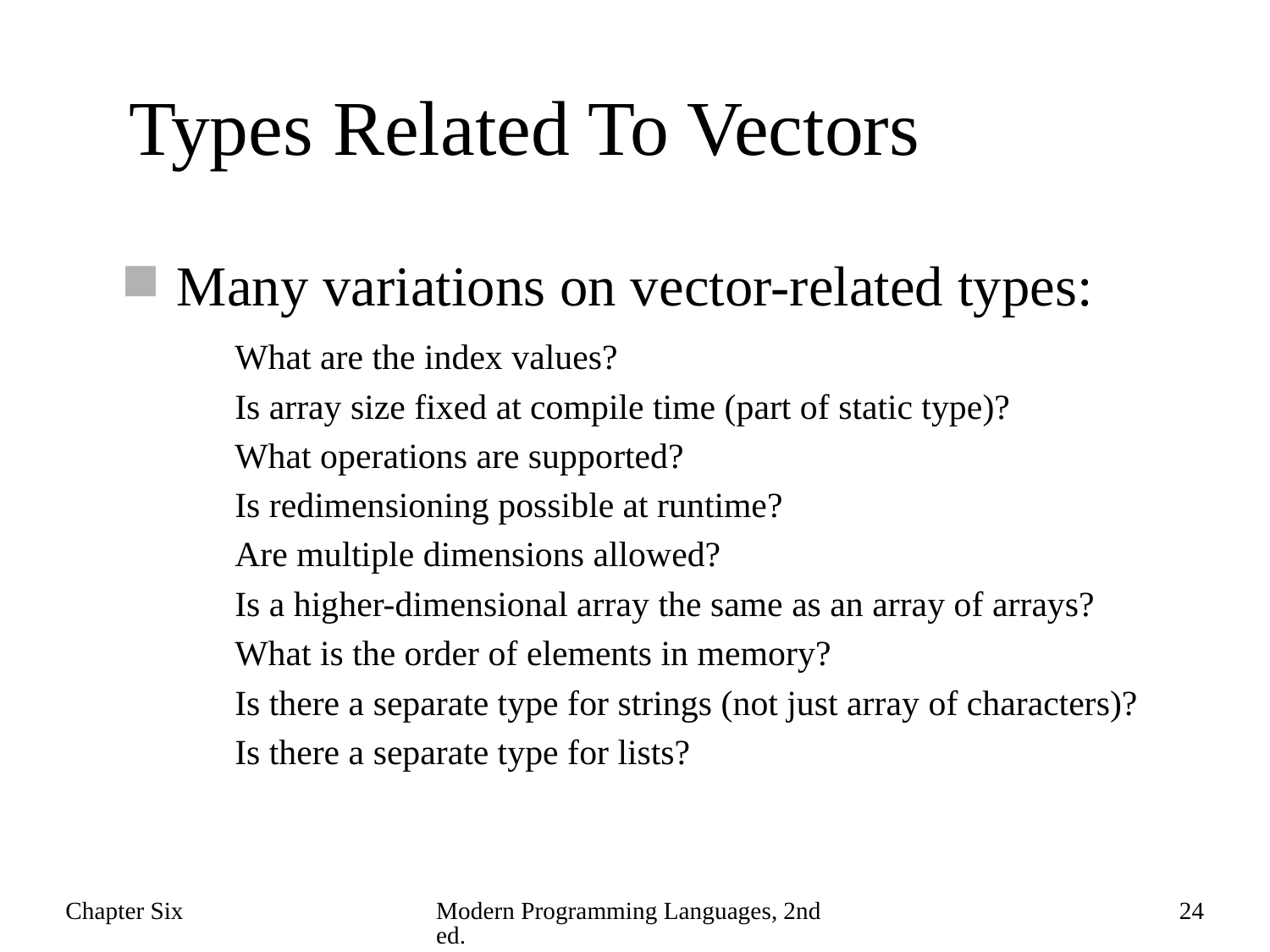

# Types Related To Vectors
Many variations on vector-related types:
What are the index values?
Is array size fixed at compile time (part of static type)?
What operations are supported?
Is redimensioning possible at runtime?
Are multiple dimensions allowed?
Is a higher-dimensional array the same as an array of arrays?
What is the order of elements in memory?
Is there a separate type for strings (not just array of characters)?
Is there a separate type for lists?
Chapter Six
Modern Programming Languages, 2nd ed.
24